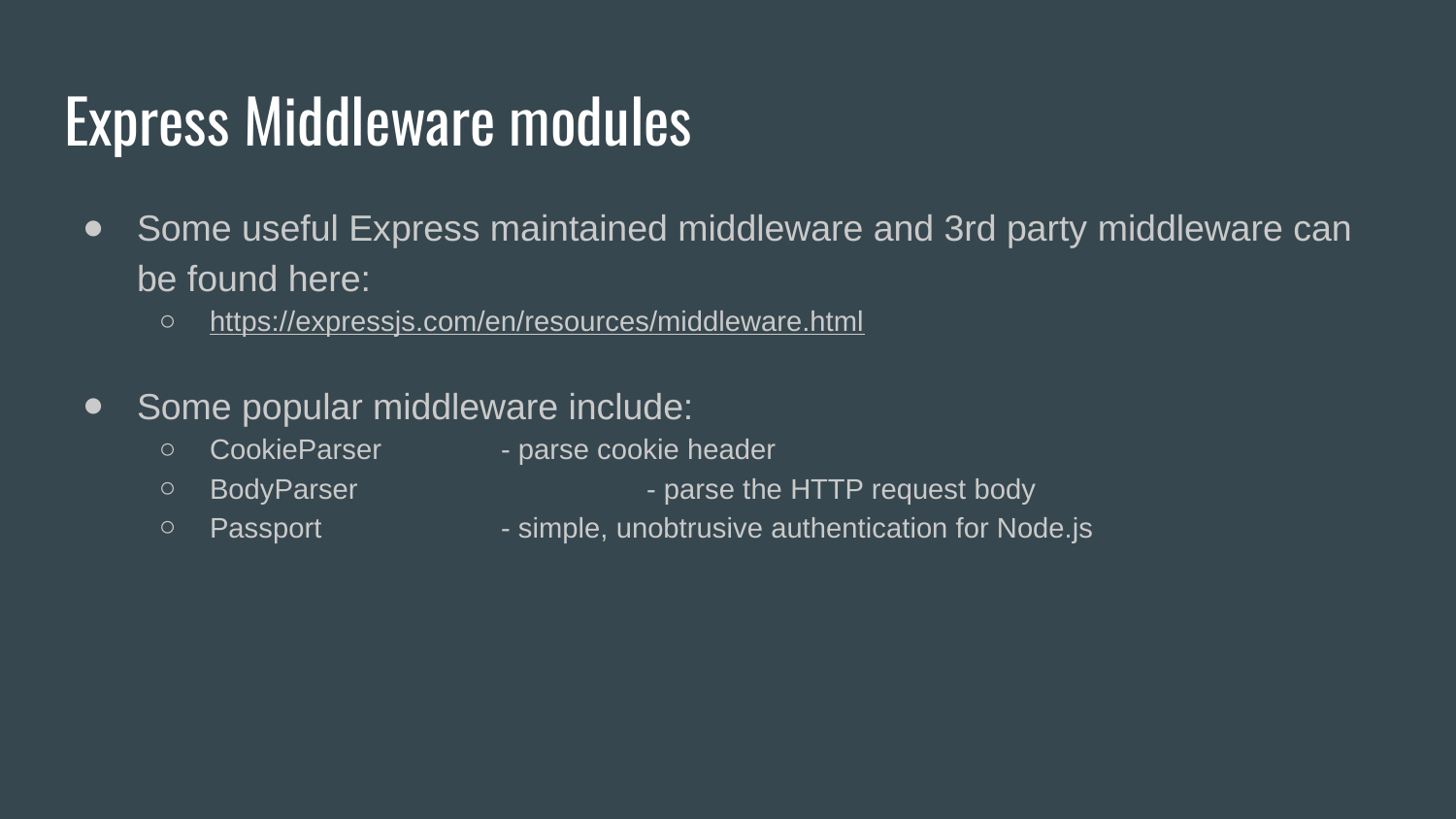

# Express Middleware modules
Some useful Express maintained middleware and 3rd party middleware can be found here:
https://expressjs.com/en/resources/middleware.html
Some popular middleware include:
CookieParser 	- parse cookie header
BodyParser		- parse the HTTP request body
Passport 		- simple, unobtrusive authentication for Node.js